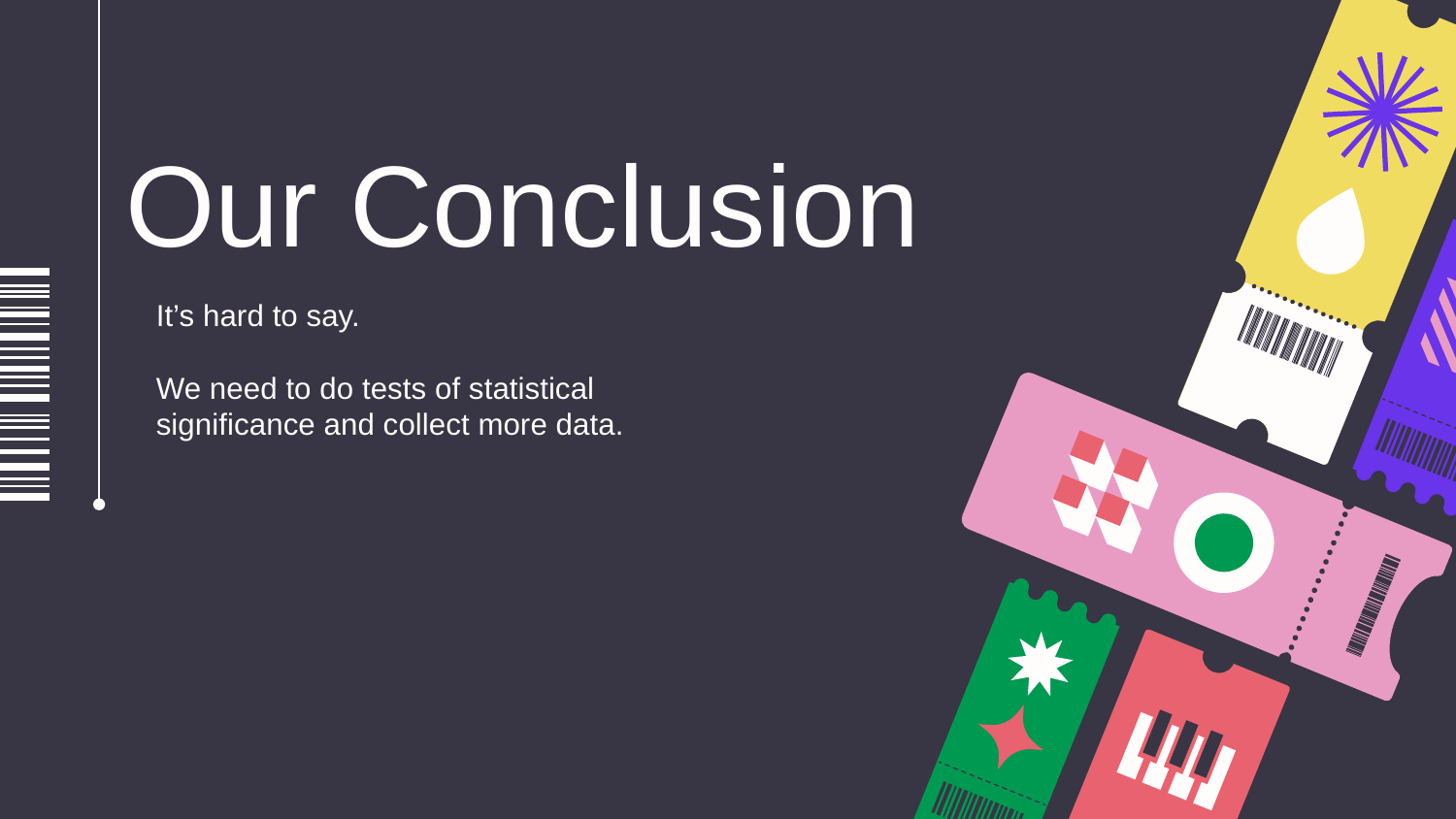

# Our Conclusion
It’s hard to say.

We need to do tests of statistical significance and collect more data.